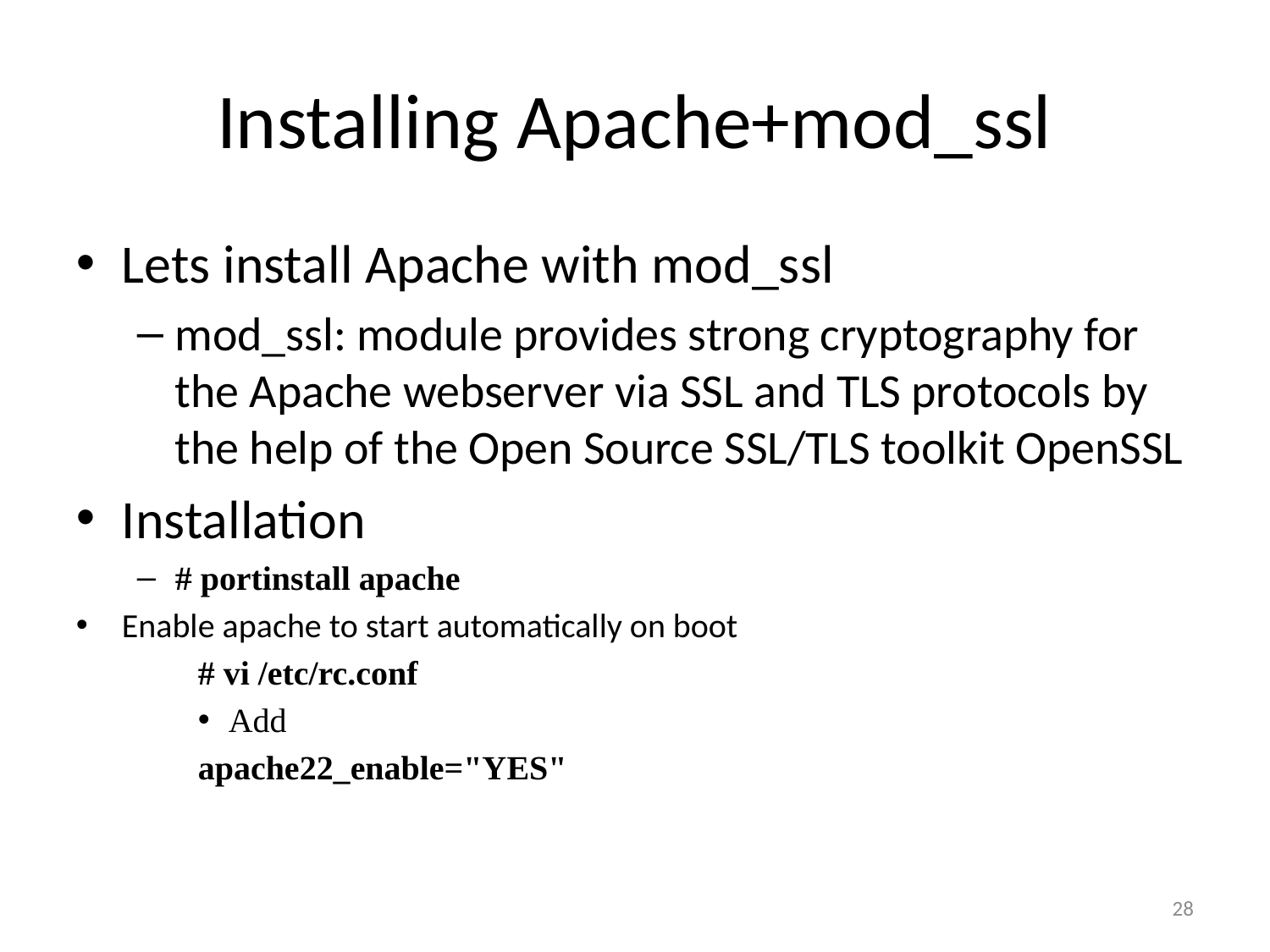

# Installing Apache+mod_ssl
Lets install Apache with mod_ssl
mod_ssl: module provides strong cryptography for the Apache webserver via SSL and TLS protocols by the help of the Open Source SSL/TLS toolkit OpenSSL
Installation
# portinstall apache
Enable apache to start automatically on boot
# vi /etc/rc.conf
Add
apache22_enable="YES"
28